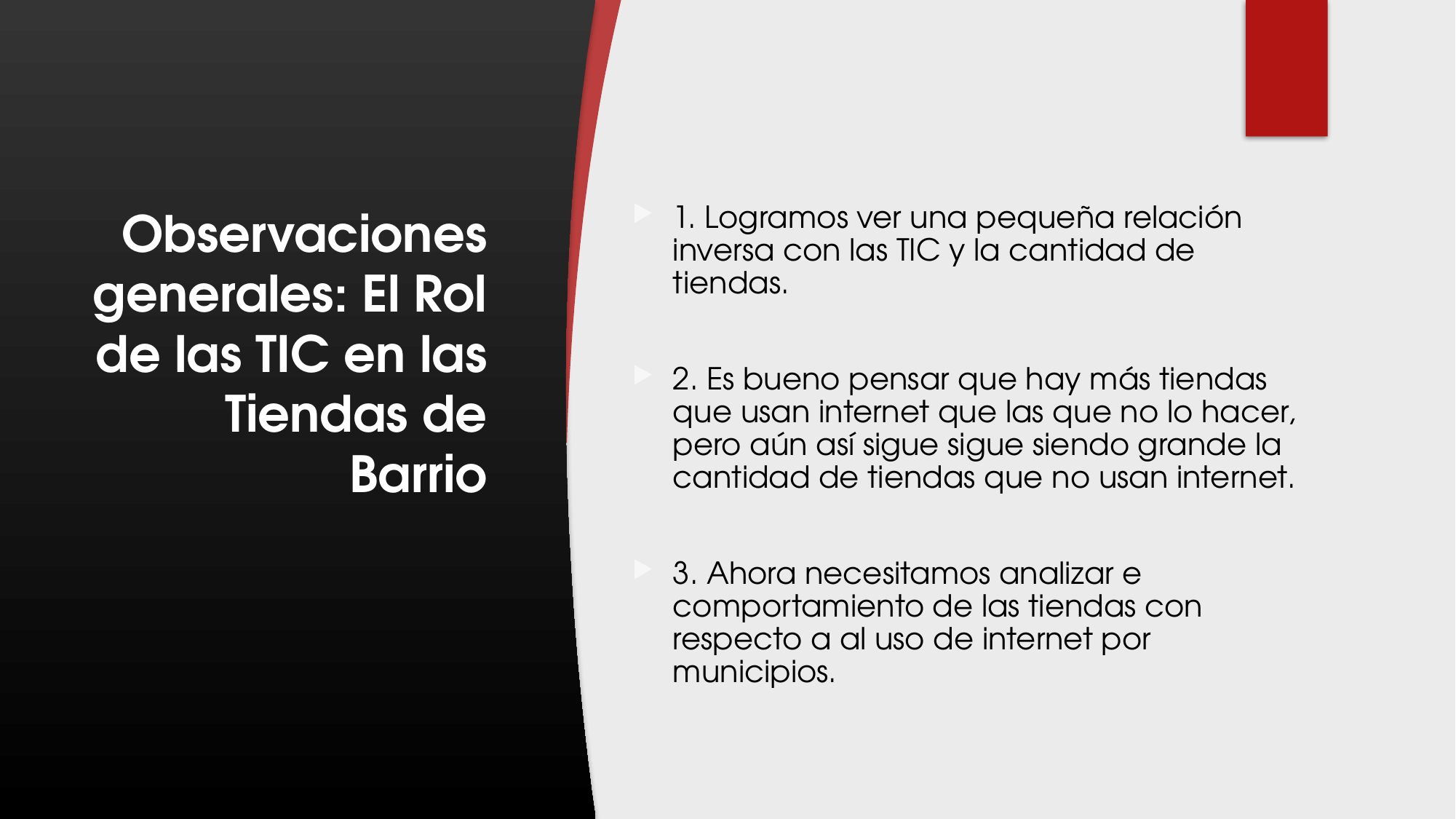

# Observaciones generales: El Rol de las TIC en las Tiendas de Barrio
1. Logramos ver una pequeña relación inversa con las TIC y la cantidad de tiendas.

2. Es bueno pensar que hay más tiendas que usan internet que las que no lo hacer, pero aún así sigue sigue siendo grande la cantidad de tiendas que no usan internet.

3. Ahora necesitamos analizar e comportamiento de las tiendas con respecto a al uso de internet por municipios.